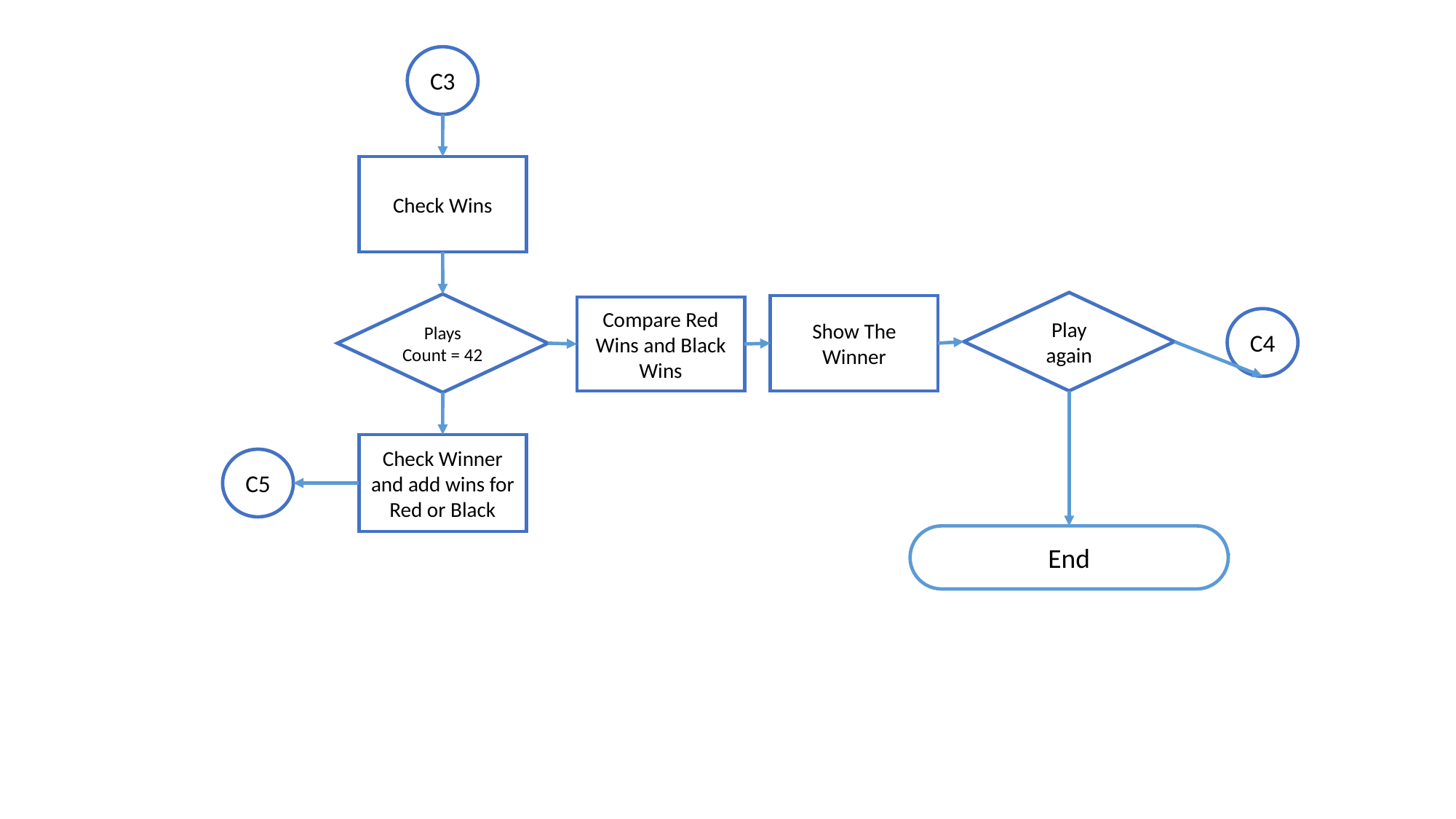

C3
Check Wins
Play again
Plays Count = 42
Show The Winner
Compare Red Wins and Black Wins
C4
Check Winner and add wins for Red or Black
C5
End